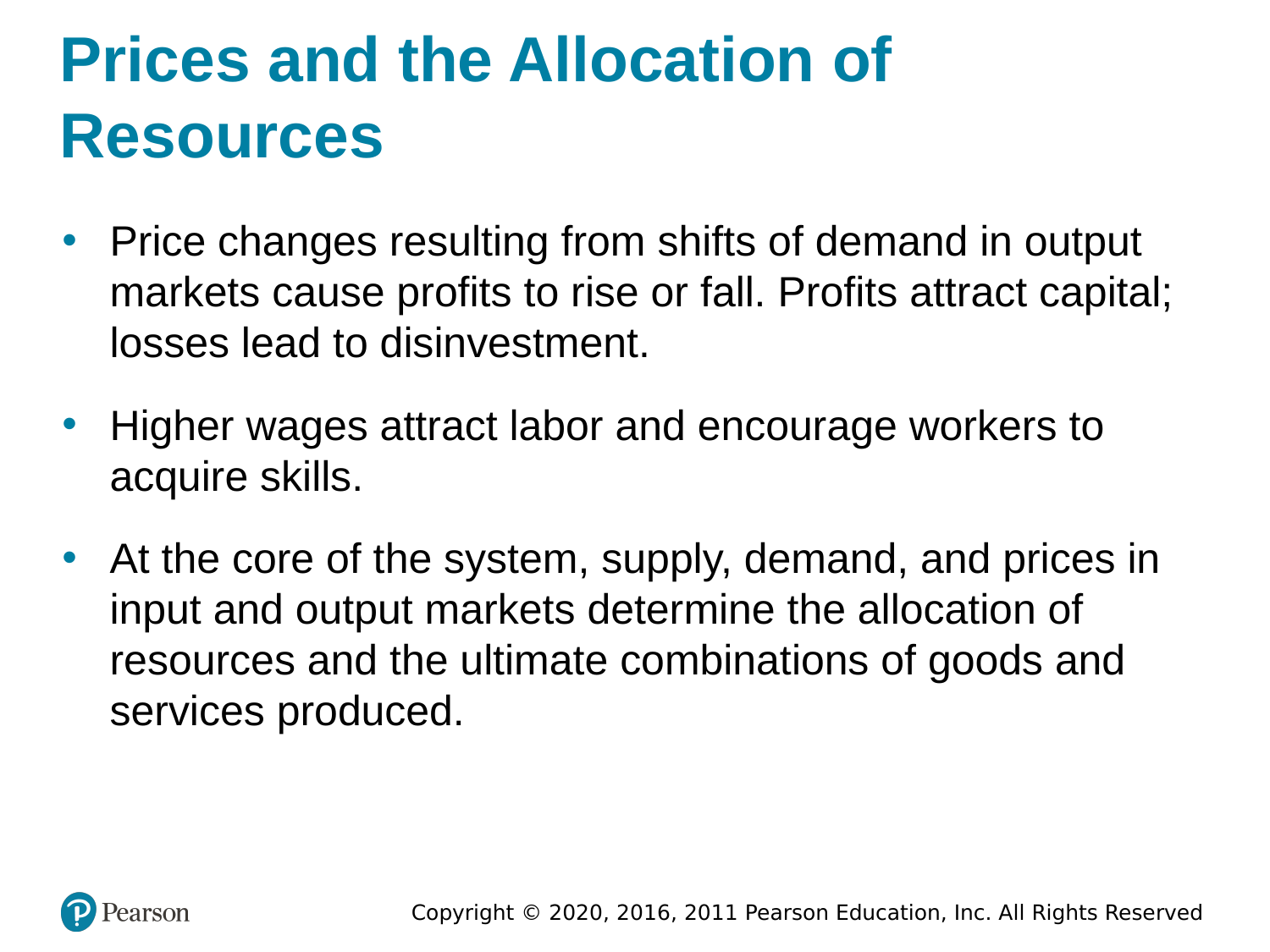

# Prices and the Allocation of Resources
Price changes resulting from shifts of demand in output markets cause profits to rise or fall. Profits attract capital; losses lead to disinvestment.
Higher wages attract labor and encourage workers to acquire skills.
At the core of the system, supply, demand, and prices in input and output markets determine the allocation of resources and the ultimate combinations of goods and services produced.